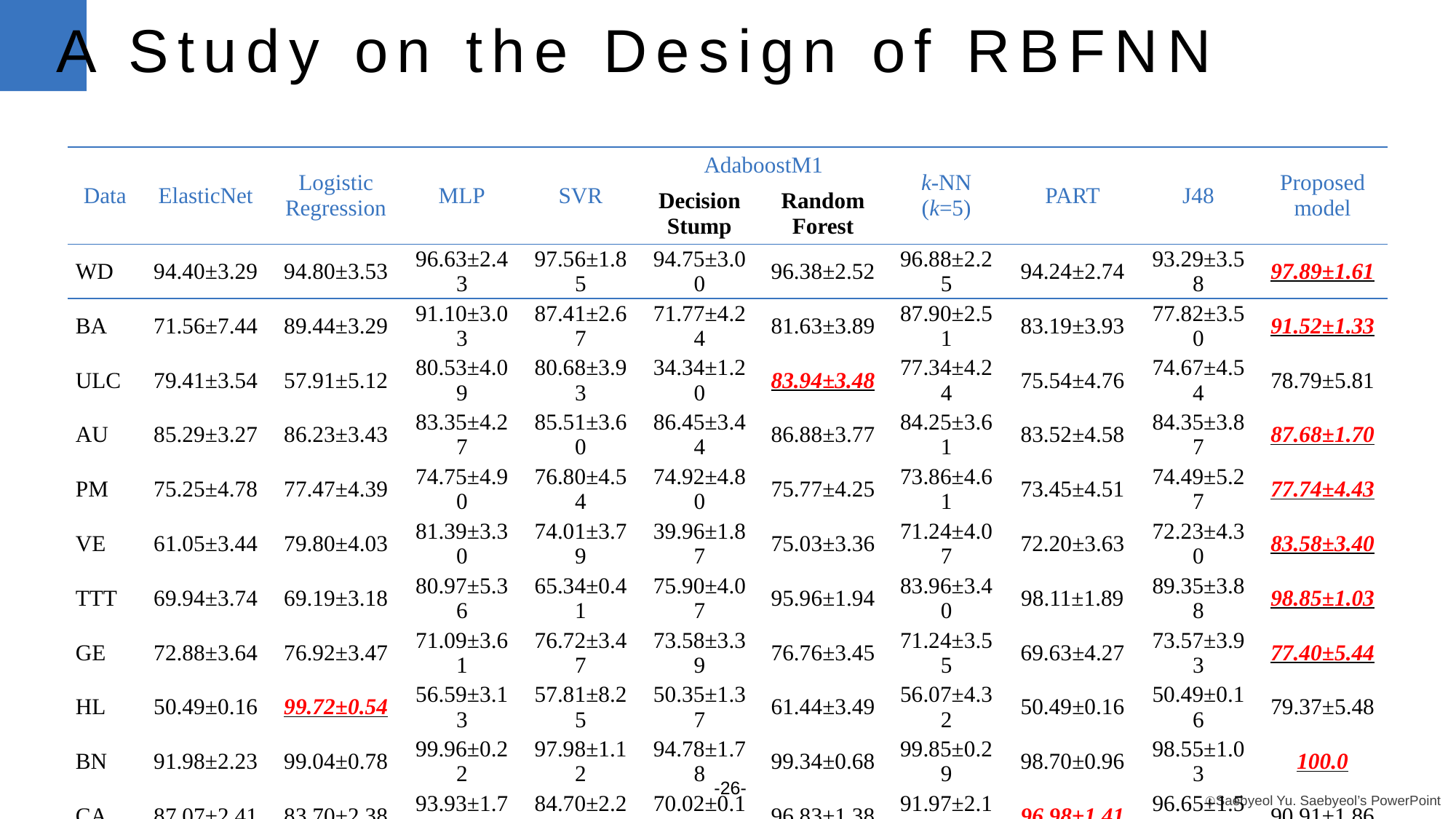

A Study on the Design of RBFNN
| Data | ElasticNet | Logistic Regression | MLP | SVR | AdaboostM1 |  | k-NN (k=5) | PART | J48 | Proposed model |
| --- | --- | --- | --- | --- | --- | --- | --- | --- | --- | --- |
|  |  |  |  |  | Decision Stump | Random Forest |  |  |  |  |
| WD | 94.40±3.29 | 94.80±3.53 | 96.63±2.43 | 97.56±1.85 | 94.75±3.00 | 96.38±2.52 | 96.88±2.25 | 94.24±2.74 | 93.29±3.58 | 97.89±1.61 |
| BA | 71.56±7.44 | 89.44±3.29 | 91.10±3.03 | 87.41±2.67 | 71.77±4.24 | 81.63±3.89 | 87.90±2.51 | 83.19±3.93 | 77.82±3.50 | 91.52±1.33 |
| ULC | 79.41±3.54 | 57.91±5.12 | 80.53±4.09 | 80.68±3.93 | 34.34±1.20 | 83.94±3.48 | 77.34±4.24 | 75.54±4.76 | 74.67±4.54 | 78.79±5.81 |
| AU | 85.29±3.27 | 86.23±3.43 | 83.35±4.27 | 85.51±3.60 | 86.45±3.44 | 86.88±3.77 | 84.25±3.61 | 83.52±4.58 | 84.35±3.87 | 87.68±1.70 |
| PM | 75.25±4.78 | 77.47±4.39 | 74.75±4.90 | 76.80±4.54 | 74.92±4.80 | 75.77±4.25 | 73.86±4.61 | 73.45±4.51 | 74.49±5.27 | 77.74±4.43 |
| VE | 61.05±3.44 | 79.80±4.03 | 81.39±3.30 | 74.01±3.79 | 39.96±1.87 | 75.03±3.36 | 71.24±4.07 | 72.20±3.63 | 72.23±4.30 | 83.58±3.40 |
| TTT | 69.94±3.74 | 69.19±3.18 | 80.97±5.36 | 65.34±0.41 | 75.90±4.07 | 95.96±1.94 | 83.96±3.40 | 98.11±1.89 | 89.35±3.88 | 98.85±1.03 |
| GE | 72.88±3.64 | 76.92±3.47 | 71.09±3.61 | 76.72±3.47 | 73.58±3.39 | 76.76±3.45 | 71.24±3.55 | 69.63±4.27 | 73.57±3.93 | 77.40±5.44 |
| HL | 50.49±0.16 | 99.72±0.54 | 56.59±3.13 | 57.81±8.25 | 50.35±1.37 | 61.44±3.49 | 56.07±4.32 | 50.49±0.16 | 50.49±0.16 | 79.37±5.48 |
| BN | 91.98±2.23 | 99.04±0.78 | 99.96±0.22 | 97.98±1.12 | 94.78±1.78 | 99.34±0.68 | 99.85±0.29 | 98.70±0.96 | 98.55±1.03 | 100.0 |
| CA | 87.07±2.41 | 83.70±2.38 | 93.93±1.77 | 84.70±2.27 | 70.02±0.16 | 96.83±1.38 | 91.97±2.12 | 96.98±1.41 | 96.65±1.55 | 90.91±1.86 |
| TI | 77.43±2.44 | 77.60±2.30 | 77.78±2.32 | 77.60±2.30 | 77.60±2.30 | 78.97±1.81 | 78.95±1.81 | 79.03±1.74 | 79.03±1.74 | 79.05±1.46 |
| SG | 91.57±1.98 | 95.68±1.20 | 96.36±1.10 | 92.90±1.52 | 28.53±0.14 | 98.17±0.78 | 95.29±1.31 | 96.83±1.10 | 96.91±1.09 | 94.59±1.66 |
| SP | 96.25±0.93 | 85.28±1.60 | 87.19±1.81 | 85.64±1.71 | 63.32±1.51 | 95.19±1.18 | 69.75±2.69 | 92.71±1.53 | 93.25±1.54 | 83.63±1.99 |
| BAN | 72.32±2.14 | 55.84±1.97 | 72.68±2.38 | 55.17±0.09 | 69.14±3.06 | 89.01±1.33 | 88.92±1.11 | 86.78±2.05 | 89.07±1.22 | 90.00±1.51 |
| PEN | 87.83±1.00 | 95.54±0.68 | 94.50±0.60 | 98.01±0.37 | 20.38±0.18 | 99.16±0.28 | 99.27±0.22 | 96.82±0.54 | 96.52±0.51 | 98.42±0.43 |
-26-